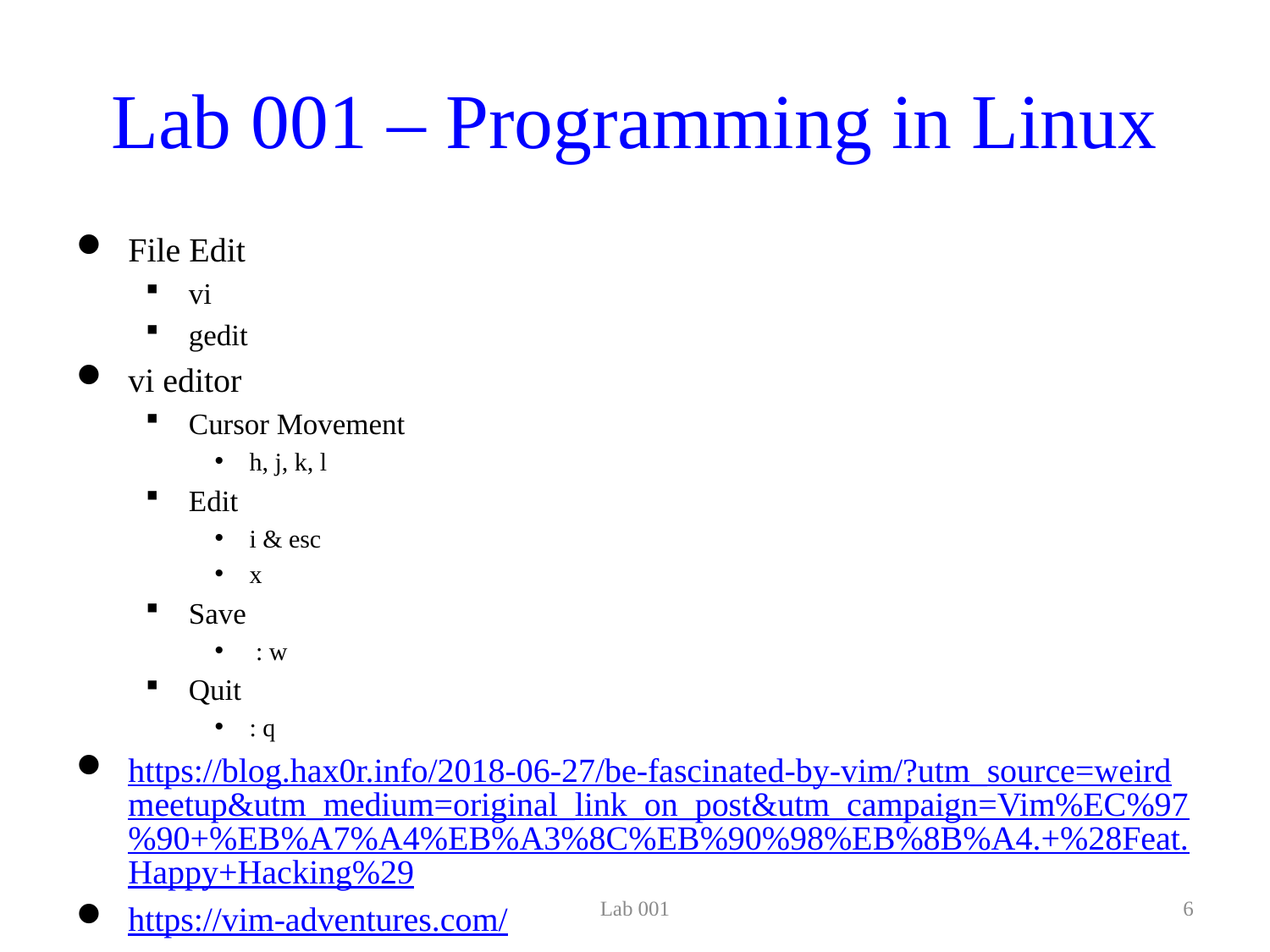

# Lab 001 – Programming in Linux
File Edit
vi
gedit
vi editor
Cursor Movement
h, j, k, l
Edit
i & esc
x
Save
 : w
Quit
: q
https://blog.hax0r.info/2018-06-27/be-fascinated-by-vim/?utm_source=weirdmeetup&utm_medium=original_link_on_post&utm_campaign=Vim%EC%97%90+%EB%A7%A4%EB%A3%8C%EB%90%98%EB%8B%A4.+%28Feat.Happy+Hacking%29
https://vim-adventures.com/
Lab 001
6